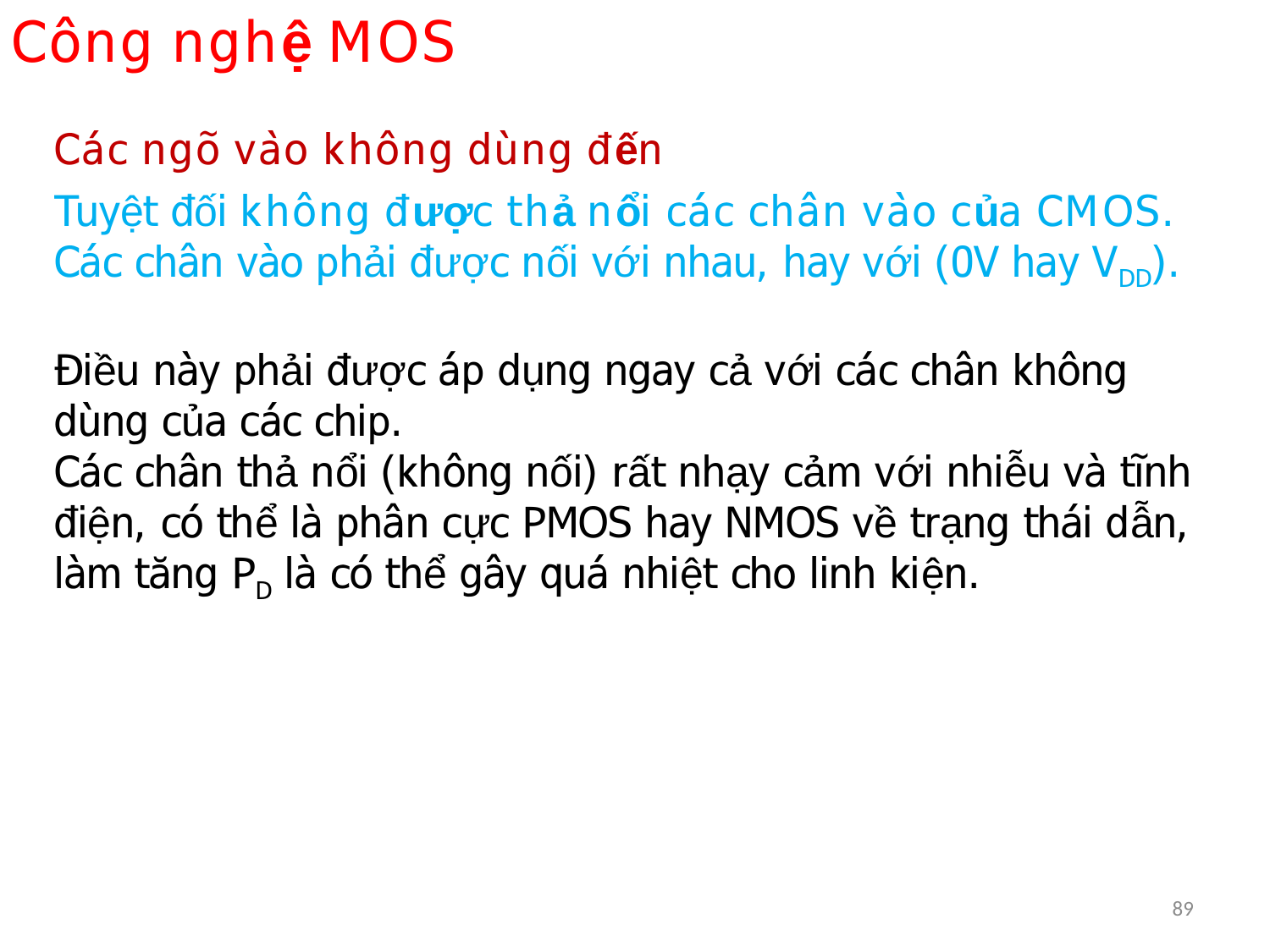

Công nghệ MOS
Các ngõ vào không dùng đến
Tuyệt đối không được thả nổi các chân vào của CMOS.
Các chân vào phải được nối với nhau, hay với (0V hay VDD).

Điều này phải được áp dụng ngay cả với các chân không dùng của các chip.
Các chân thả nổi (không nối) rất nhạy cảm với nhiễu và tĩnh điện, có thể là phân cực PMOS hay NMOS về trạng thái dẫn, làm tăng PD là có thể gây quá nhiệt cho linh kiện.
89